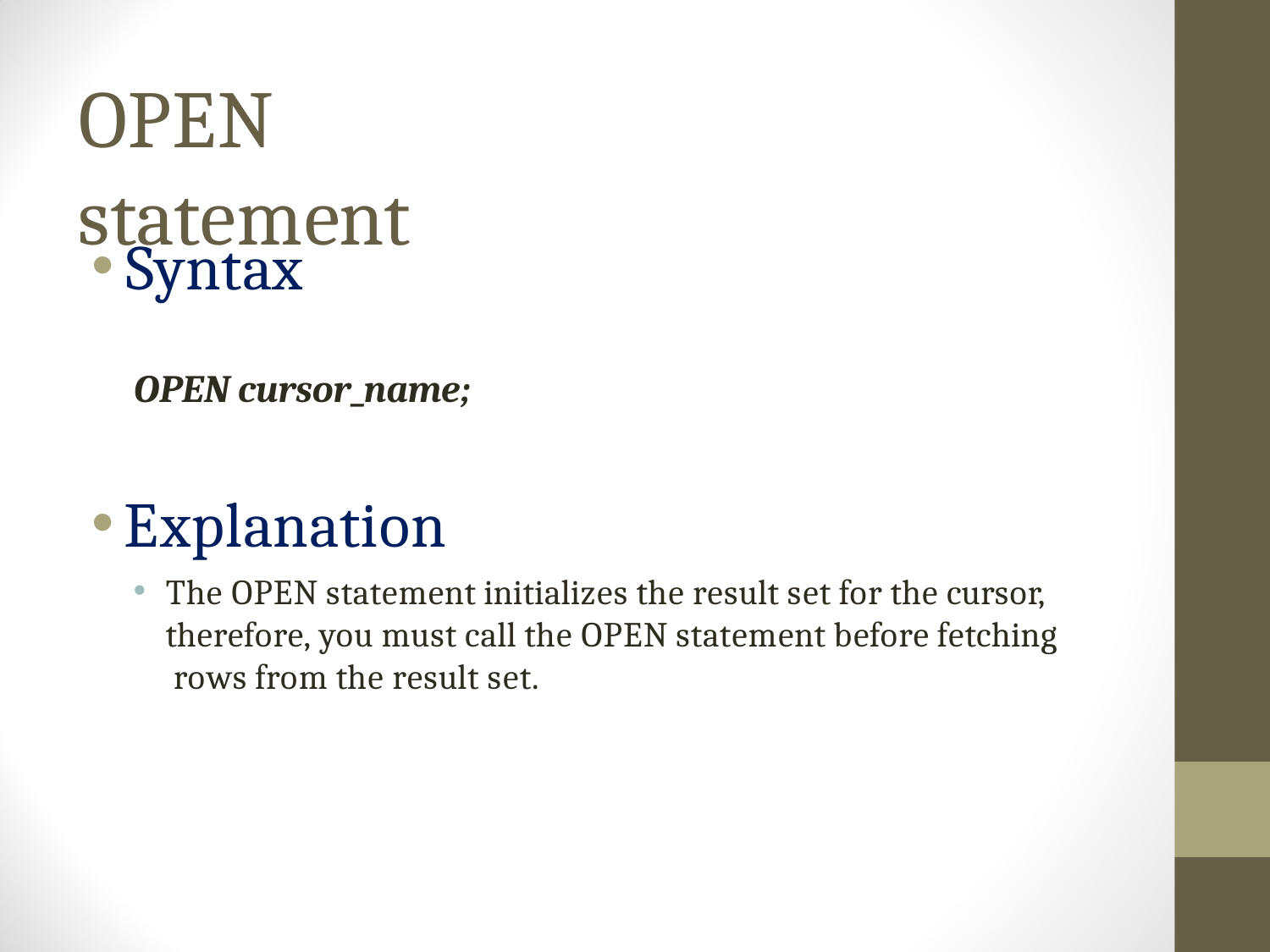

# OPEN statement
Syntax
OPEN cursor_name;

Explanation
The OPEN statement initializes the result set for the cursor,  therefore, you must call the OPEN statement before fetching  rows from the result set.